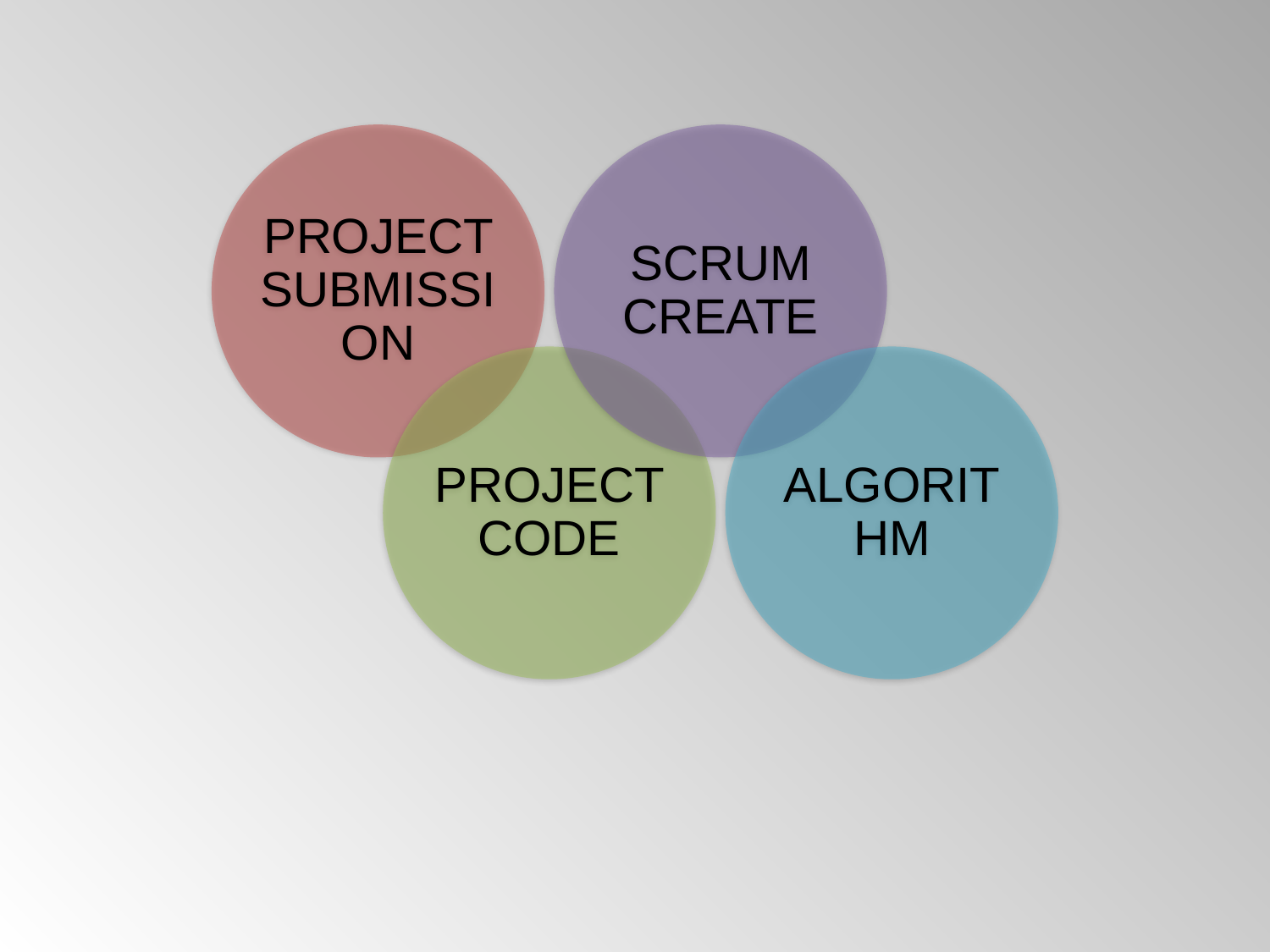

PROJECT SUBMISSION
PROJECT CODE
SCRUM CREATE
ALGORITHM